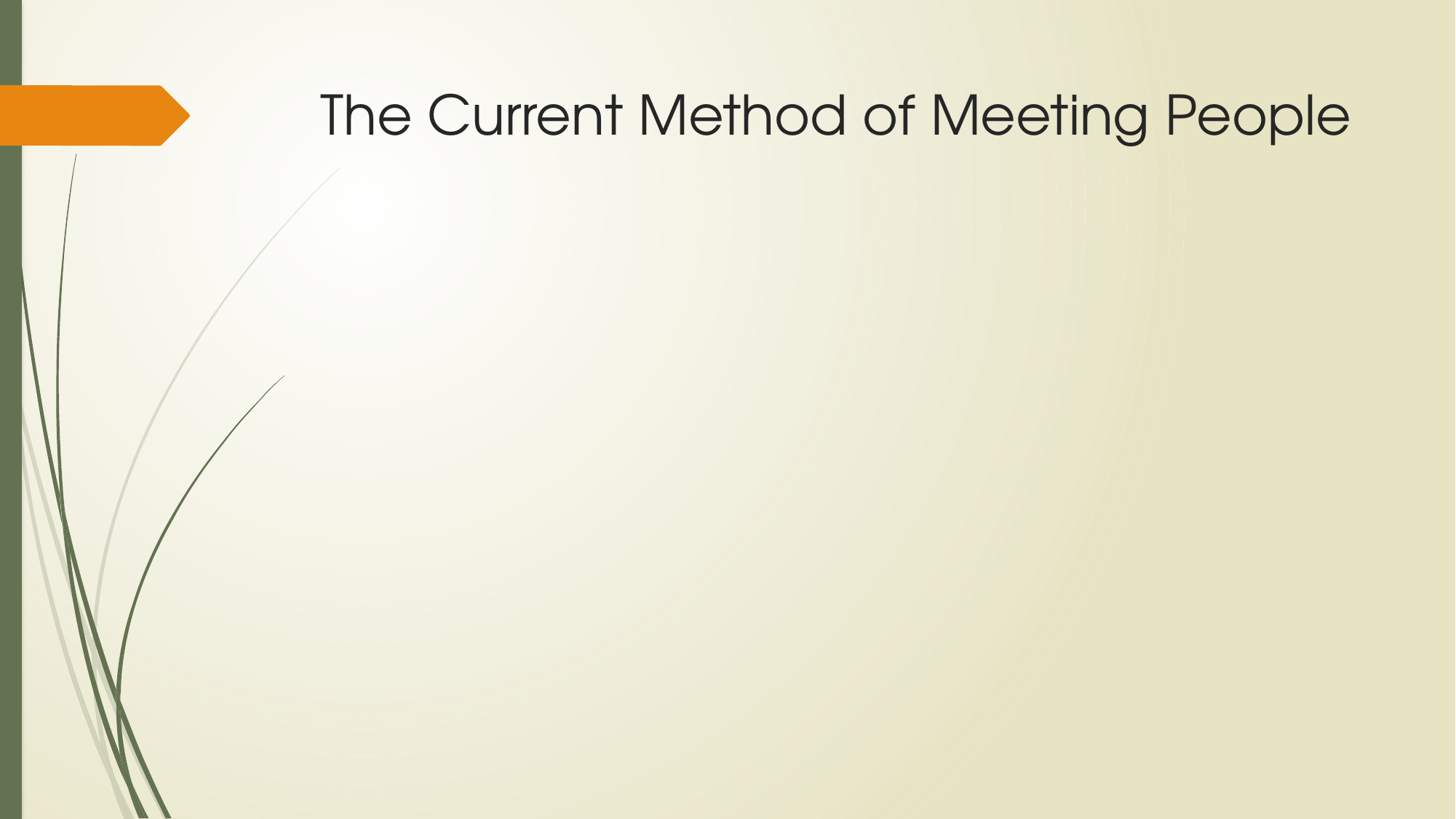

# The Current Method of Meeting People